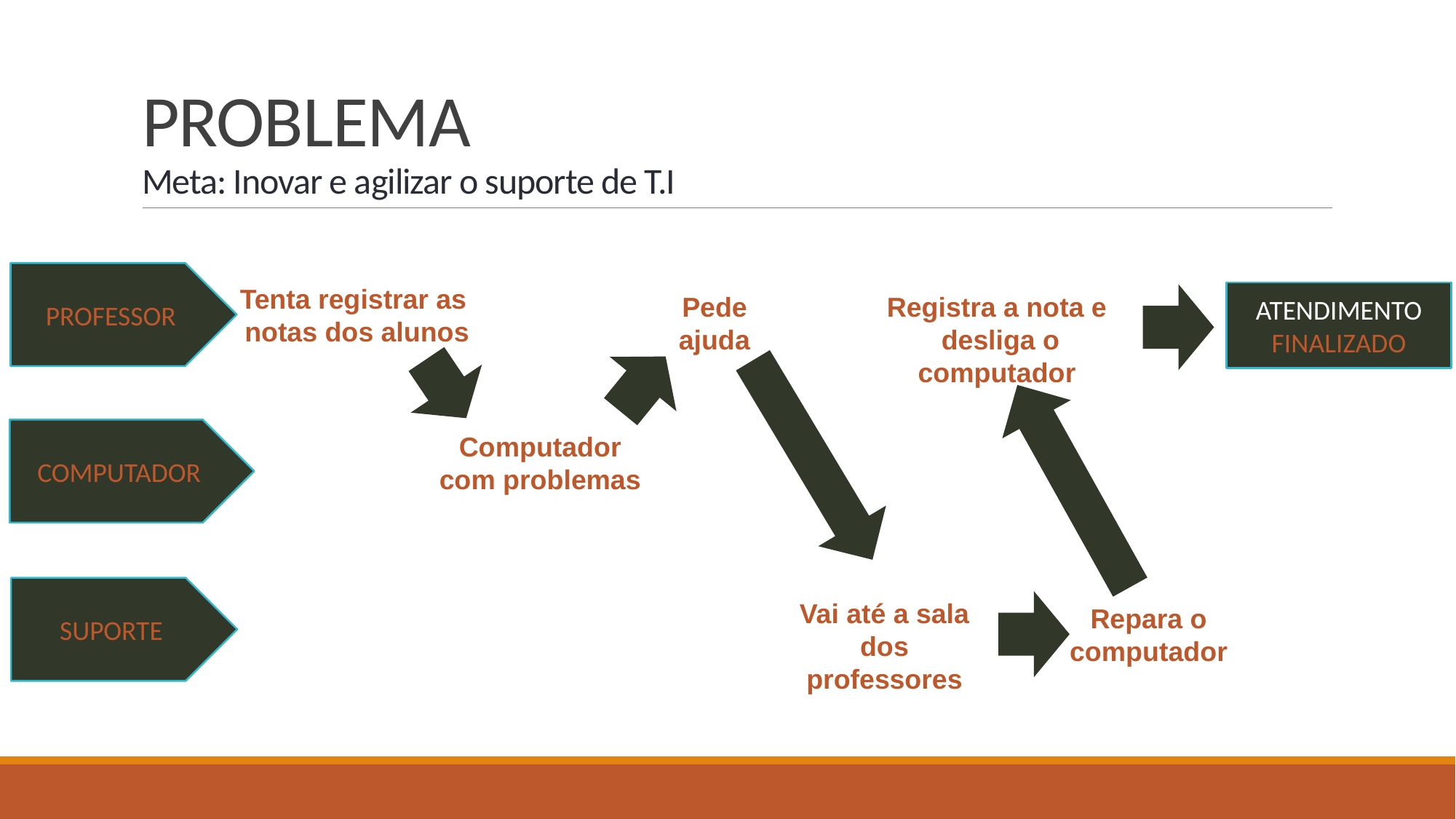

# PROBLEMA Meta: Inovar e agilizar o suporte de T.I
PROFESSOR
Tenta registrar as
 notas dos alunos
ATENDIMENTO FINALIZADO
Registra a nota e
 desliga o computador
Pede ajuda

COMPUTADOR
Computador com problemas
SUPORTE
Vai até a sala dos professores
Repara o computador